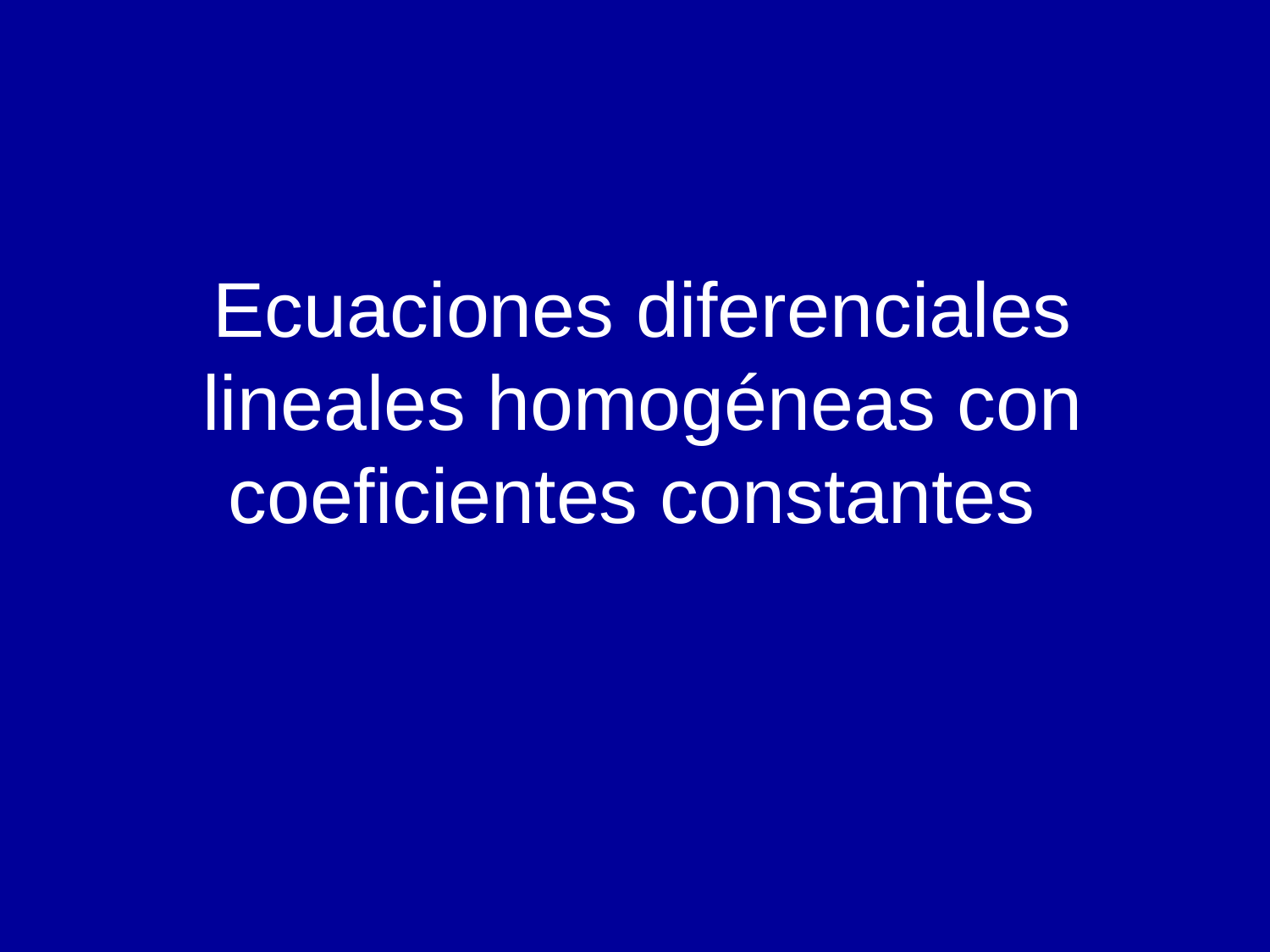

Ecuaciones diferenciales lineales homogéneas con coeficientes constantes